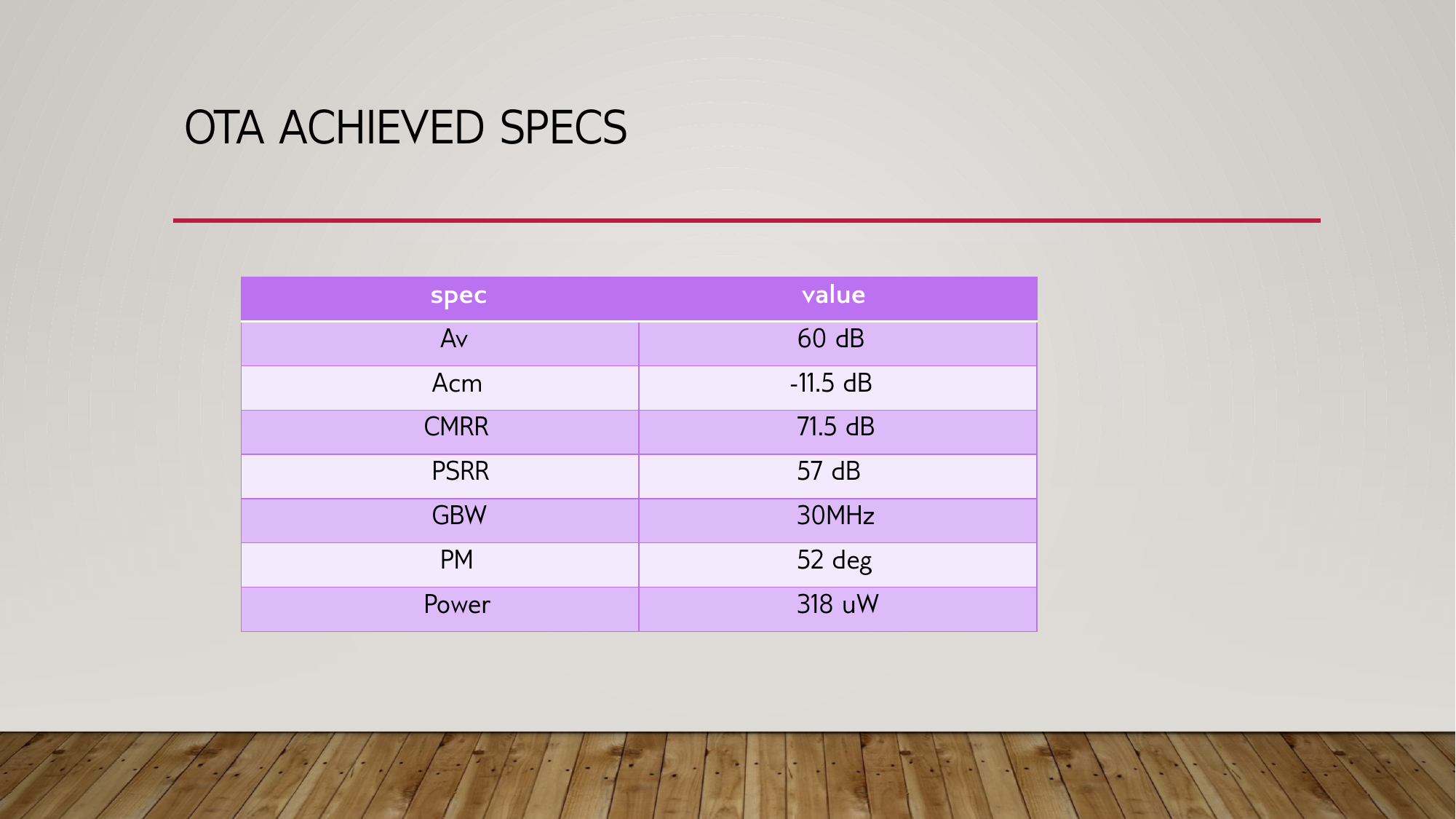

# OTA achieved specs
| spec | value |
| --- | --- |
| Av | 60 dB |
| Acm | -11.5 dB |
| CMRR | 71.5 dB |
| PSRR | 57 dB |
| GBW | 30MHz |
| PM | 52 deg |
| Power | 318 uW |